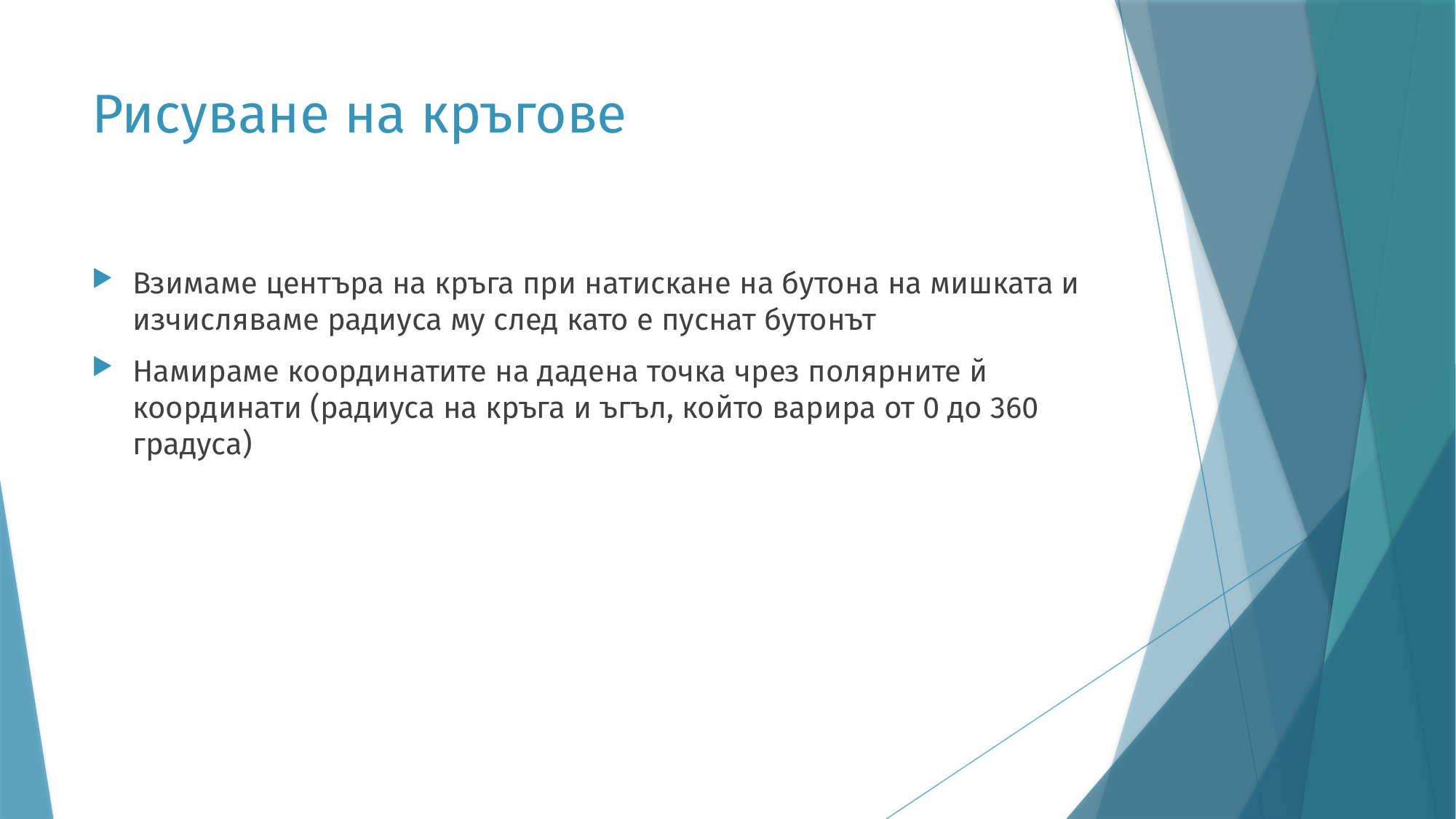

# Рисуване на кръгове
Взимаме центъра на кръга при натискане на бутона на мишката и изчисляваме радиуса му след като е пуснат бутонът
Намираме координатите на дадена точка чрез полярните й координати (радиуса на кръга и ъгъл, който варира от 0 до 360 градуса)